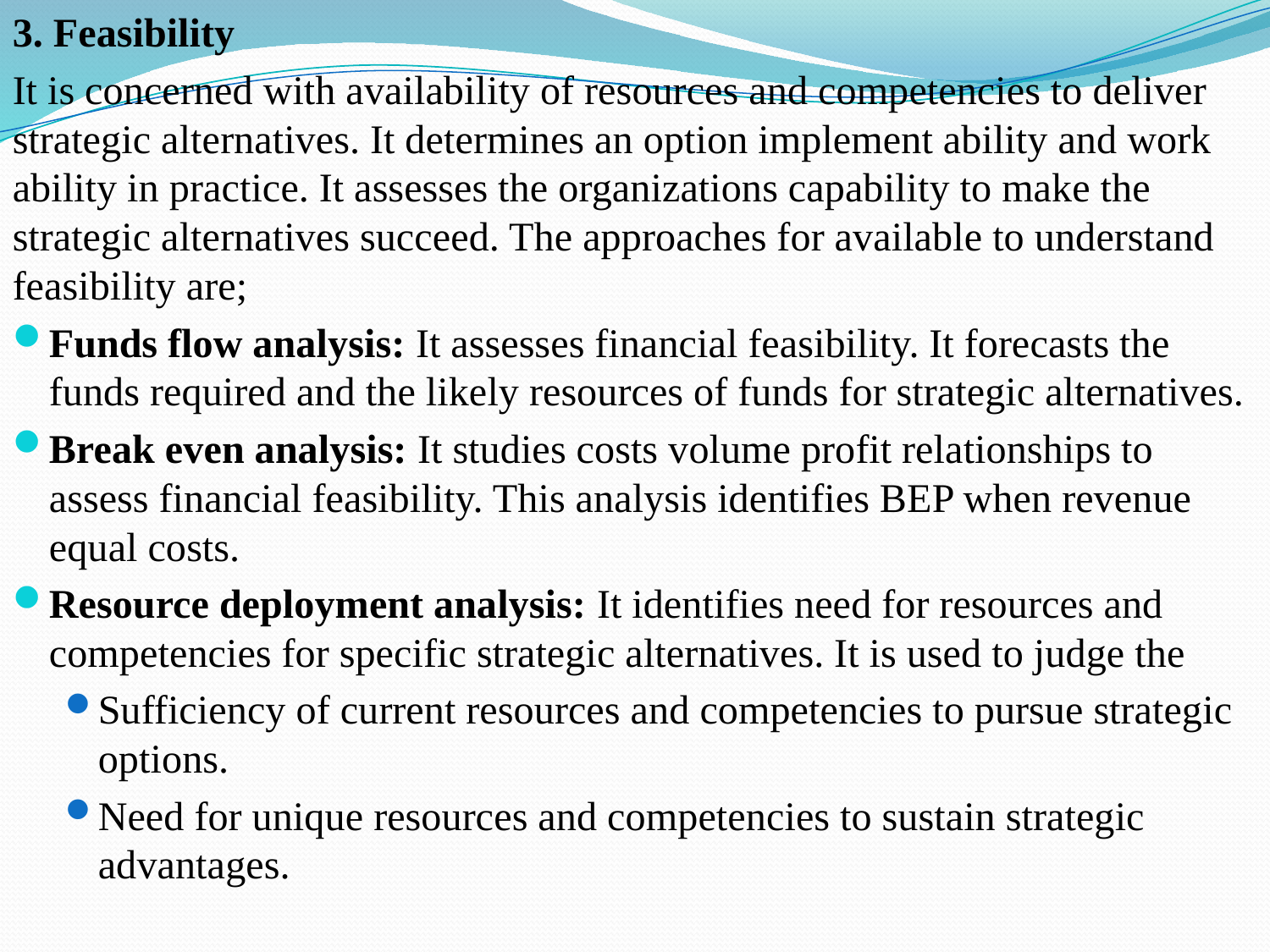

3. Feasibility
It is concerned with availability of resources and competencies to deliver strategic alternatives. It determines an option implement ability and work ability in practice. It assesses the organizations capability to make the strategic alternatives succeed. The approaches for available to understand feasibility are;
Funds flow analysis: It assesses financial feasibility. It forecasts the funds required and the likely resources of funds for strategic alternatives.
Break even analysis: It studies costs volume profit relationships to assess financial feasibility. This analysis identifies BEP when revenue equal costs.
Resource deployment analysis: It identifies need for resources and competencies for specific strategic alternatives. It is used to judge the
Sufficiency of current resources and competencies to pursue strategic options.
Need for unique resources and competencies to sustain strategic advantages.